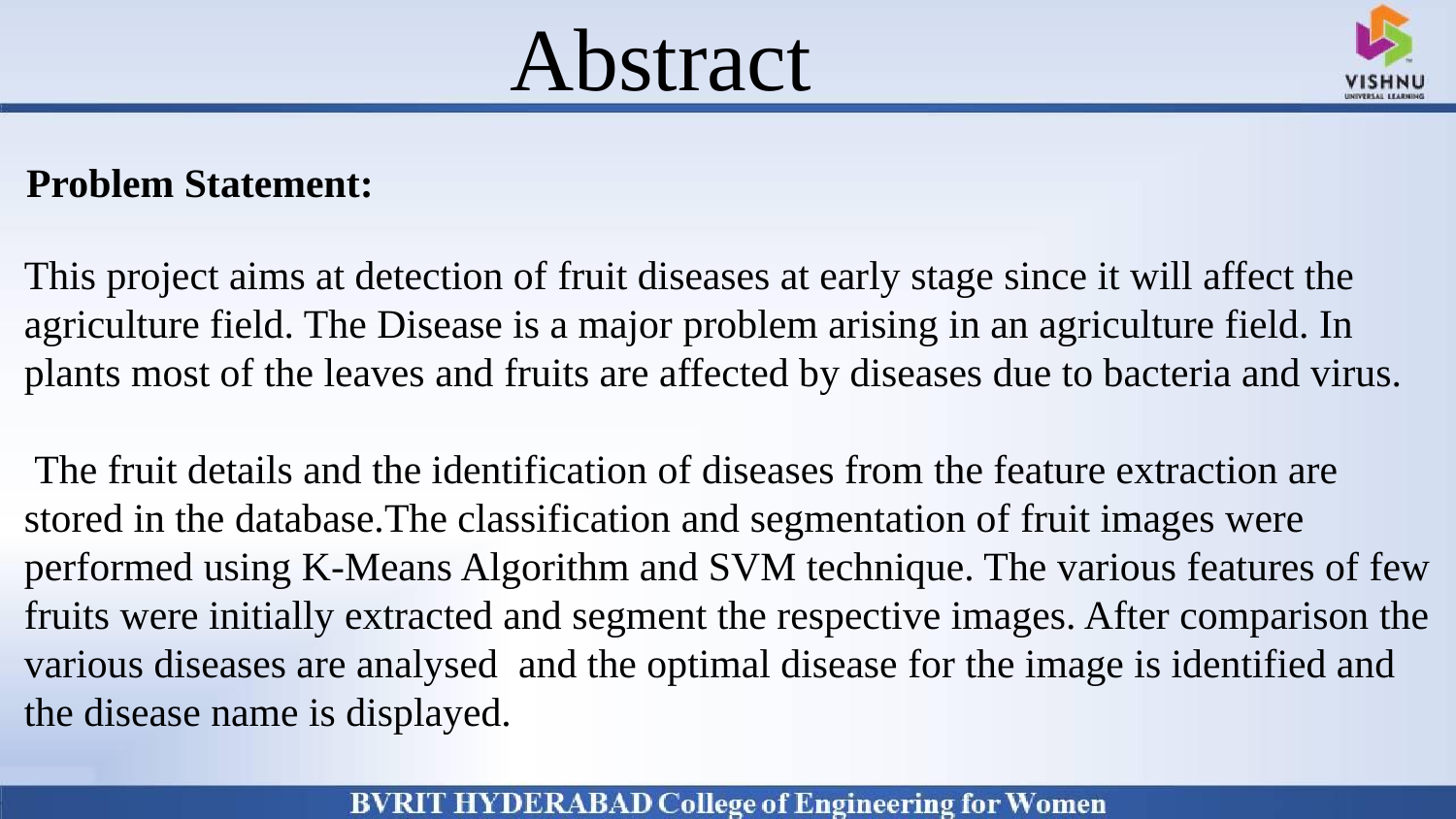

# Abstract

Why Should I Study this course?

Examples

BVRIT HYDERABAD College of Engineering for Women
Problem Statement:

This project aims at detection of fruit diseases at early stage since it will affect the agriculture field. The Disease is a major problem arising in an agriculture field. In plants most of the leaves and fruits are affected by diseases due to bacteria and virus.

 The fruit details and the identification of diseases from the feature extraction are stored in the database.The classification and segmentation of fruit images were performed using K-Means Algorithm and SVM technique. The various features of few fruits were initially extracted and segment the respective images. After comparison the various diseases are analysed  and the optimal disease for the image is identified and the disease name is displayed.